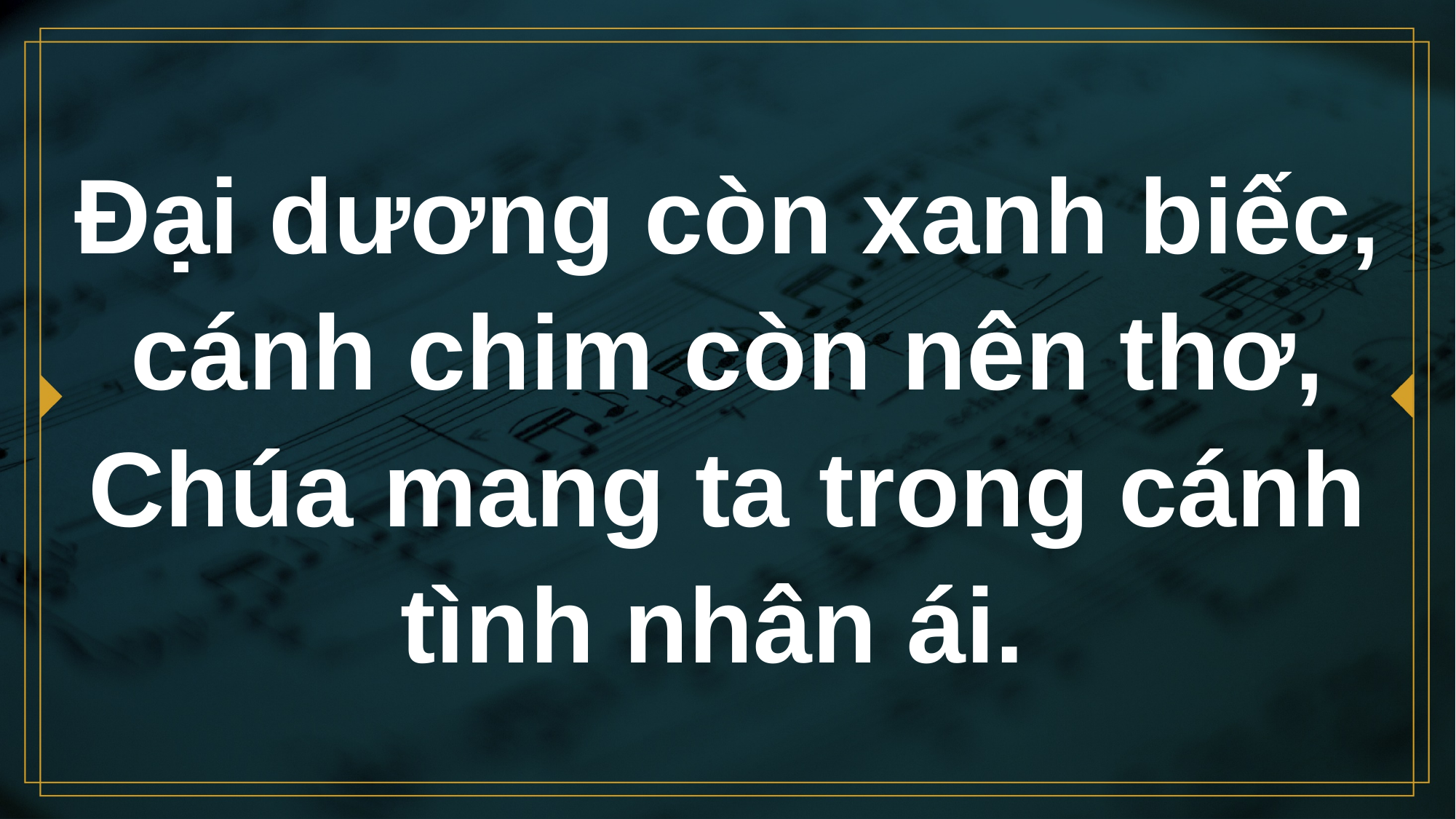

# Đại dương còn xanh biếc, cánh chim còn nên thơ, Chúa mang ta trong cánh tình nhân ái.